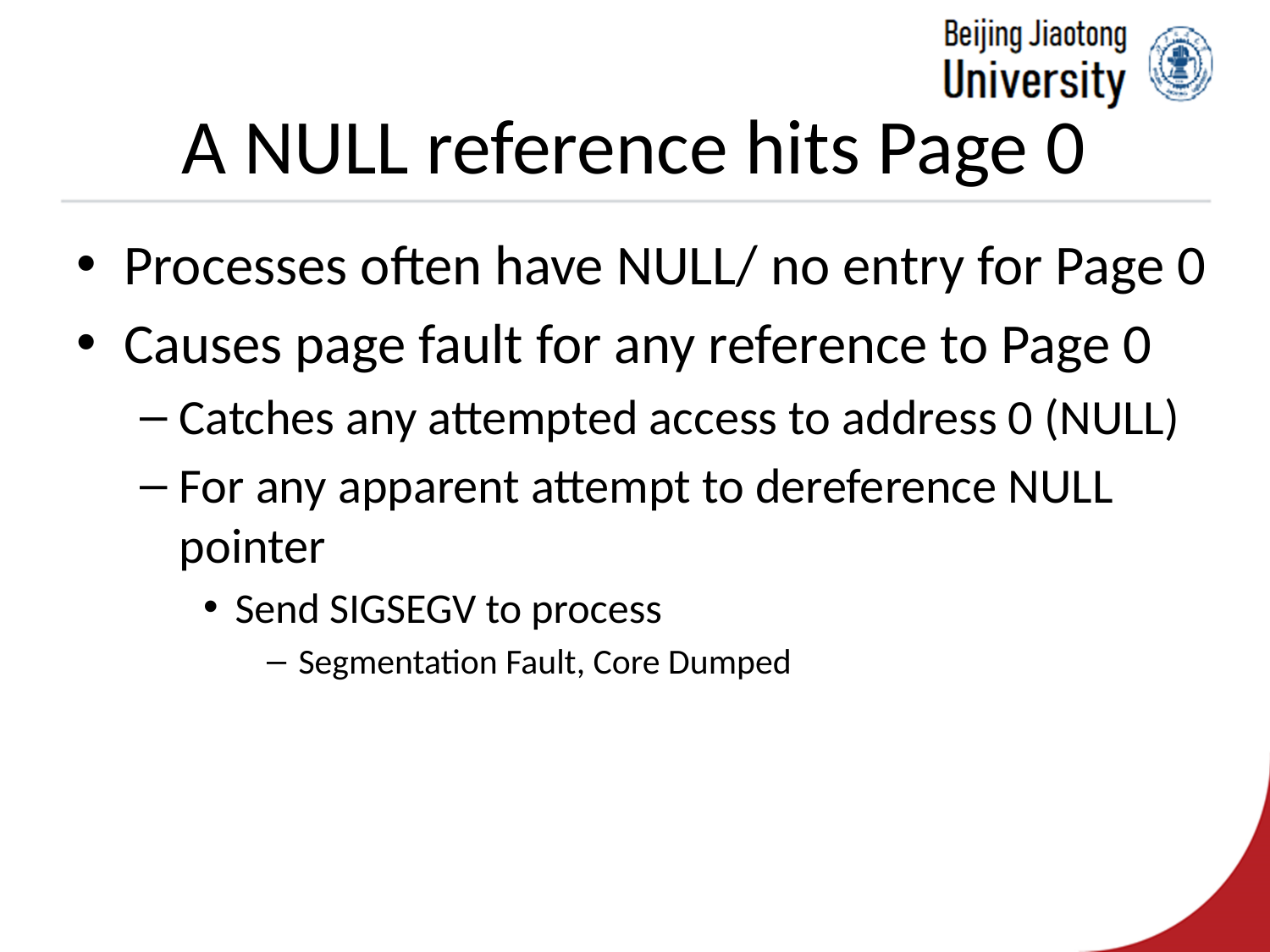

# A NULL reference hits Page 0
Processes often have NULL/ no entry for Page 0
Causes page fault for any reference to Page 0
Catches any attempted access to address 0 (NULL)
For any apparent attempt to dereference NULL pointer
Send SIGSEGV to process
Segmentation Fault, Core Dumped